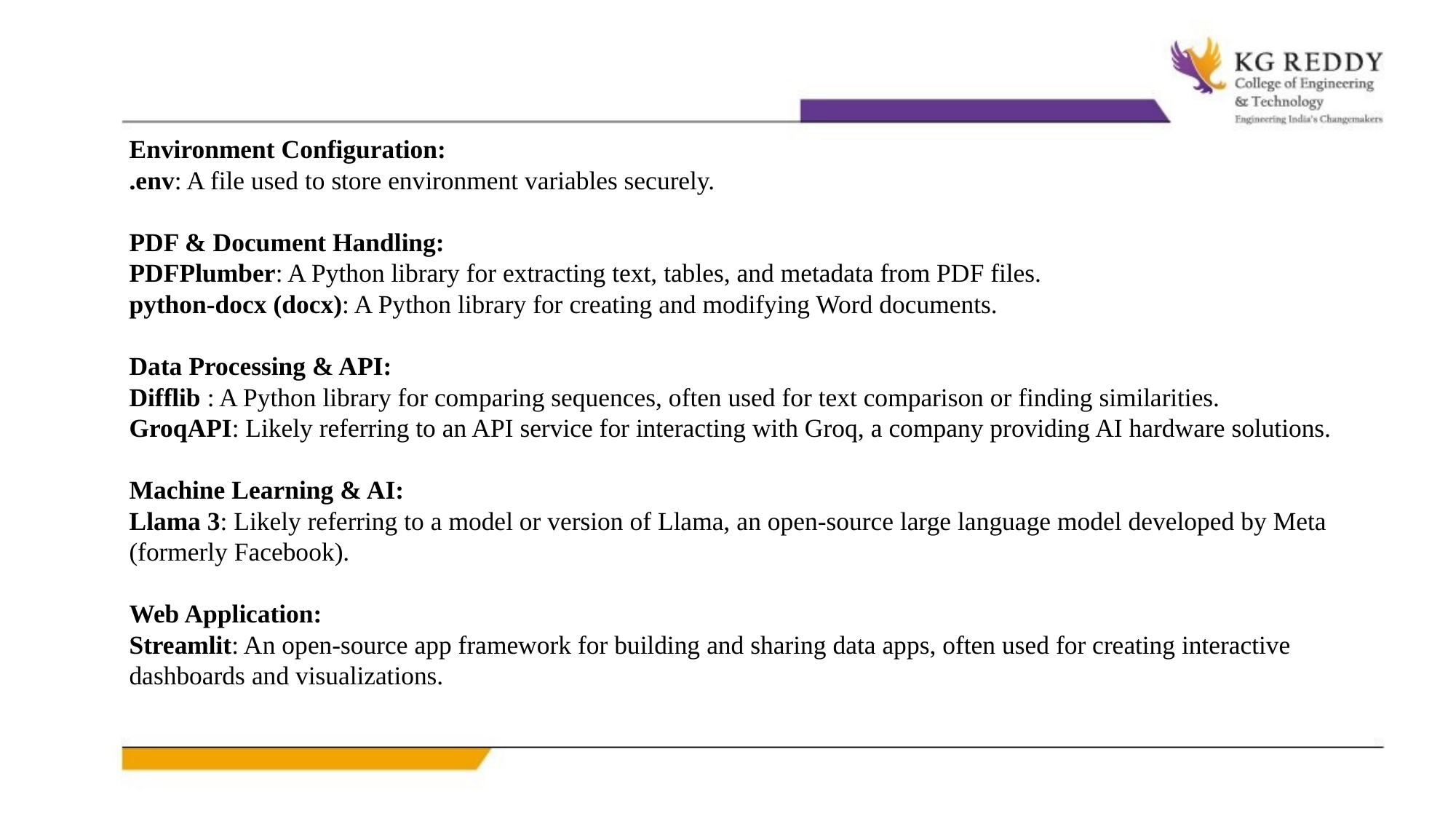

Environment Configuration:
.env: A file used to store environment variables securely.

PDF & Document Handling:
PDFPlumber: A Python library for extracting text, tables, and metadata from PDF files.
python-docx (docx): A Python library for creating and modifying Word documents.

Data Processing & API:
Difflib : A Python library for comparing sequences, often used for text comparison or finding similarities.
GroqAPI: Likely referring to an API service for interacting with Groq, a company providing AI hardware solutions.

Machine Learning & AI:
Llama 3: Likely referring to a model or version of Llama, an open-source large language model developed by Meta (formerly Facebook).

Web Application:
Streamlit: An open-source app framework for building and sharing data apps, often used for creating interactive dashboards and visualizations.